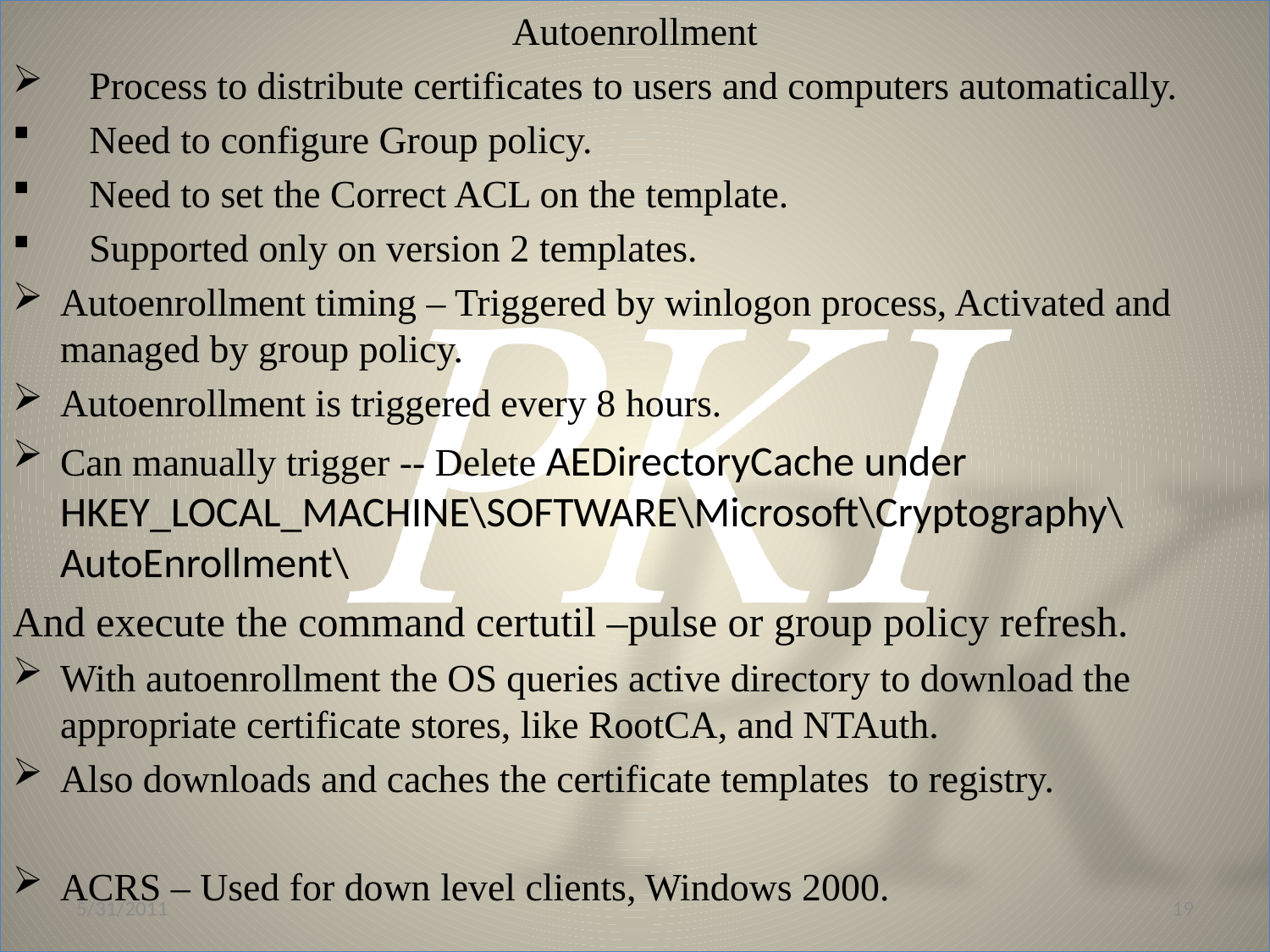

Autoenrollment
   Process to distribute certificates to users and computers automatically.
   Need to configure Group policy.
   Need to set the Correct ACL on the template.
   Supported only on version 2 templates.
Autoenrollment timing – Triggered by winlogon process, Activated and managed by group policy.
Autoenrollment is triggered every 8 hours.
Can manually trigger -- Delete AEDirectoryCache under HKEY_LOCAL_MACHINE\SOFTWARE\Microsoft\Cryptography\AutoEnrollment\
And execute the command certutil –pulse or group policy refresh.
With autoenrollment the OS queries active directory to download the appropriate certificate stores, like RootCA, and NTAuth.
Also downloads and caches the certificate templates  to registry.

ACRS – Used for down level clients, Windows 2000.